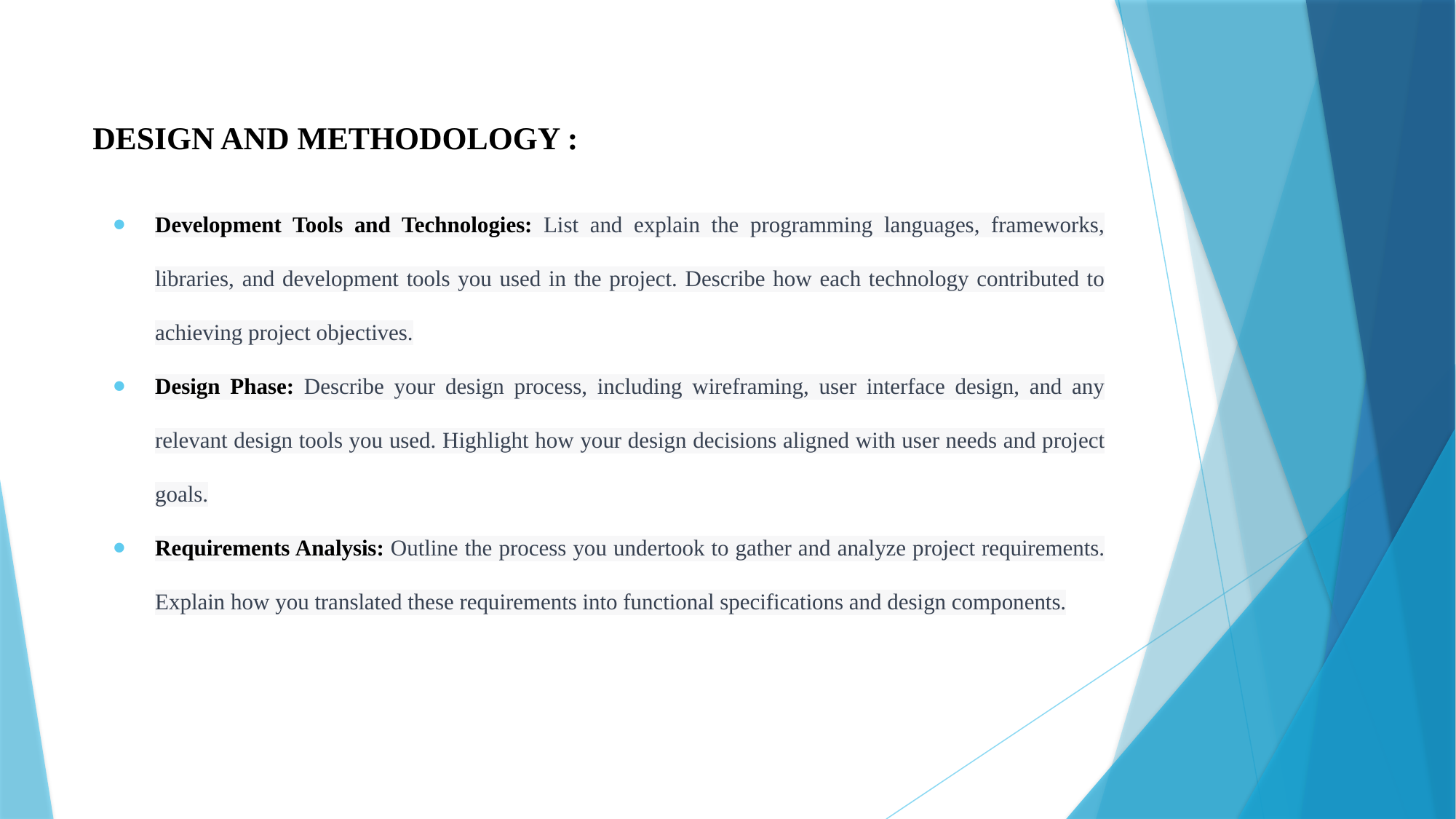

# DESIGN AND METHODOLOGY :
Development Tools and Technologies: List and explain the programming languages, frameworks, libraries, and development tools you used in the project. Describe how each technology contributed to achieving project objectives.
Design Phase: Describe your design process, including wireframing, user interface design, and any relevant design tools you used. Highlight how your design decisions aligned with user needs and project goals.
Requirements Analysis: Outline the process you undertook to gather and analyze project requirements. Explain how you translated these requirements into functional specifications and design components.